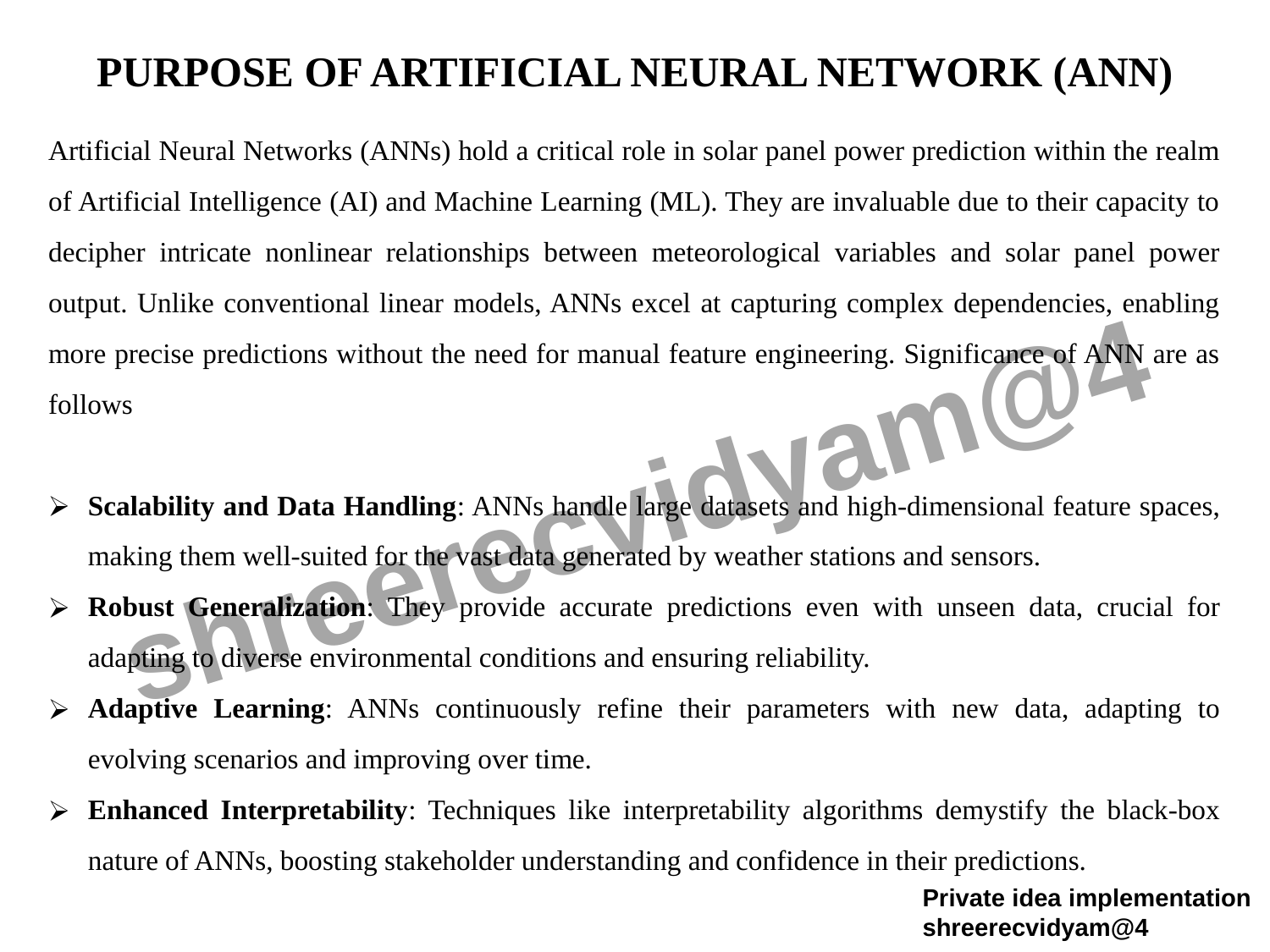

# PURPOSE OF ARTIFICIAL NEURAL NETWORK (ANN)
Artificial Neural Networks (ANNs) hold a critical role in solar panel power prediction within the realm of Artificial Intelligence (AI) and Machine Learning (ML). They are invaluable due to their capacity to decipher intricate nonlinear relationships between meteorological variables and solar panel power output. Unlike conventional linear models, ANNs excel at capturing complex dependencies, enabling more precise predictions without the need for manual feature engineering. Significance of ANN are as follows

Scalability and Data Handling: ANNs handle large datasets and high-dimensional feature spaces, making them well-suited for the vast data generated by weather stations and sensors.
Robust Generalization: They provide accurate predictions even with unseen data, crucial for adapting to diverse environmental conditions and ensuring reliability.
Adaptive Learning: ANNs continuously refine their parameters with new data, adapting to evolving scenarios and improving over time.
Enhanced Interpretability: Techniques like interpretability algorithms demystify the black-box nature of ANNs, boosting stakeholder understanding and confidence in their predictions.